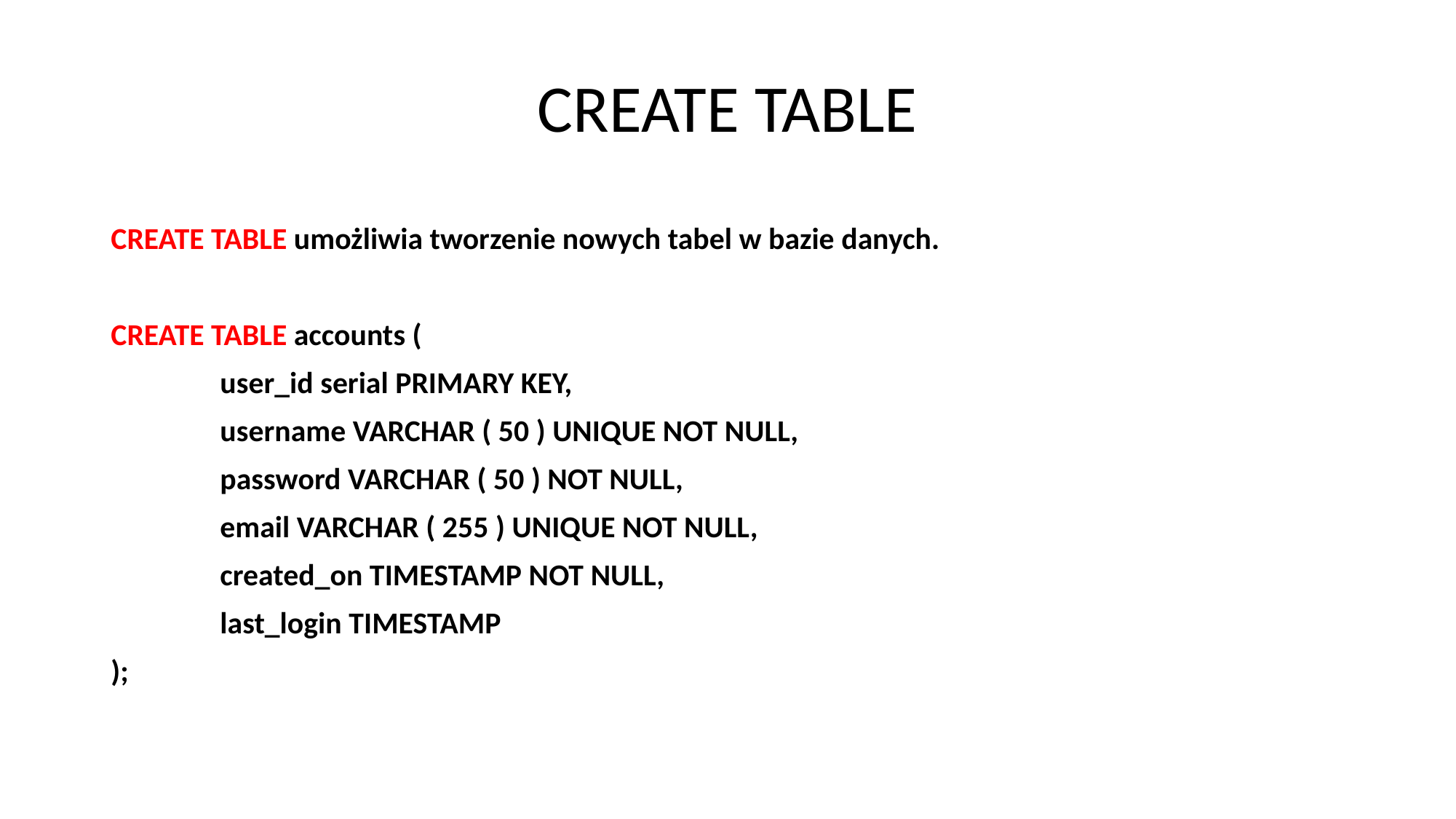

# CREATE TABLE
CREATE TABLE umożliwia tworzenie nowych tabel w bazie danych.

CREATE TABLE accounts (
	user_id serial PRIMARY KEY,
	username VARCHAR ( 50 ) UNIQUE NOT NULL,
	password VARCHAR ( 50 ) NOT NULL,
	email VARCHAR ( 255 ) UNIQUE NOT NULL,
	created_on TIMESTAMP NOT NULL,
        	last_login TIMESTAMP
);